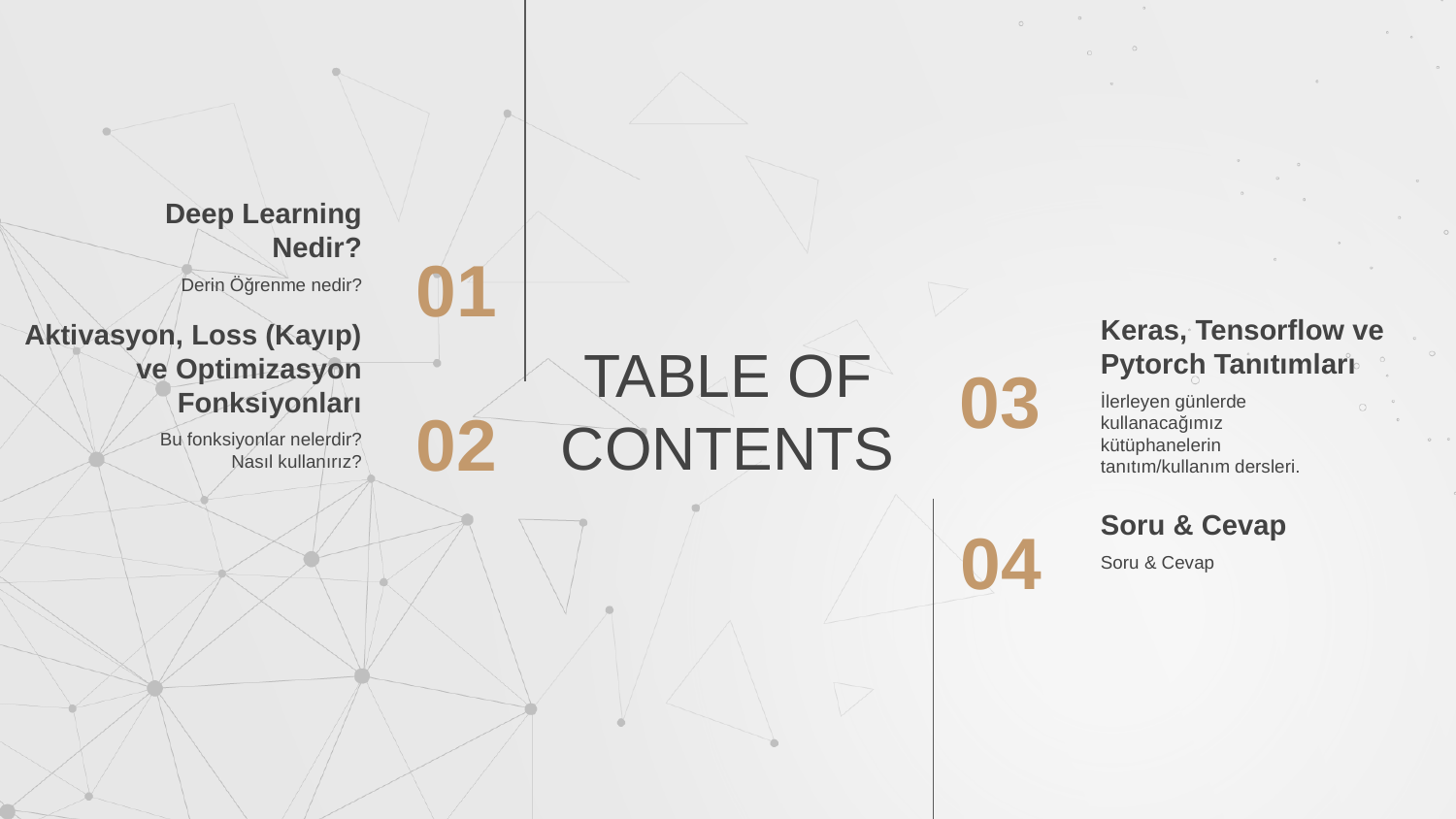

Deep Learning
Nedir?
01
Derin Öğrenme nedir?
Keras, Tensorflow ve Pytorch Tanıtımları
# TABLE OF CONTENTS
Aktivasyon, Loss (Kayıp) ve Optimizasyon Fonksiyonları
03
İlerleyen günlerde kullanacağımız kütüphanelerin tanıtım/kullanım dersleri.
02
Bu fonksiyonlar nelerdir?
Nasıl kullanırız?
Soru & Cevap
04
Soru & Cevap